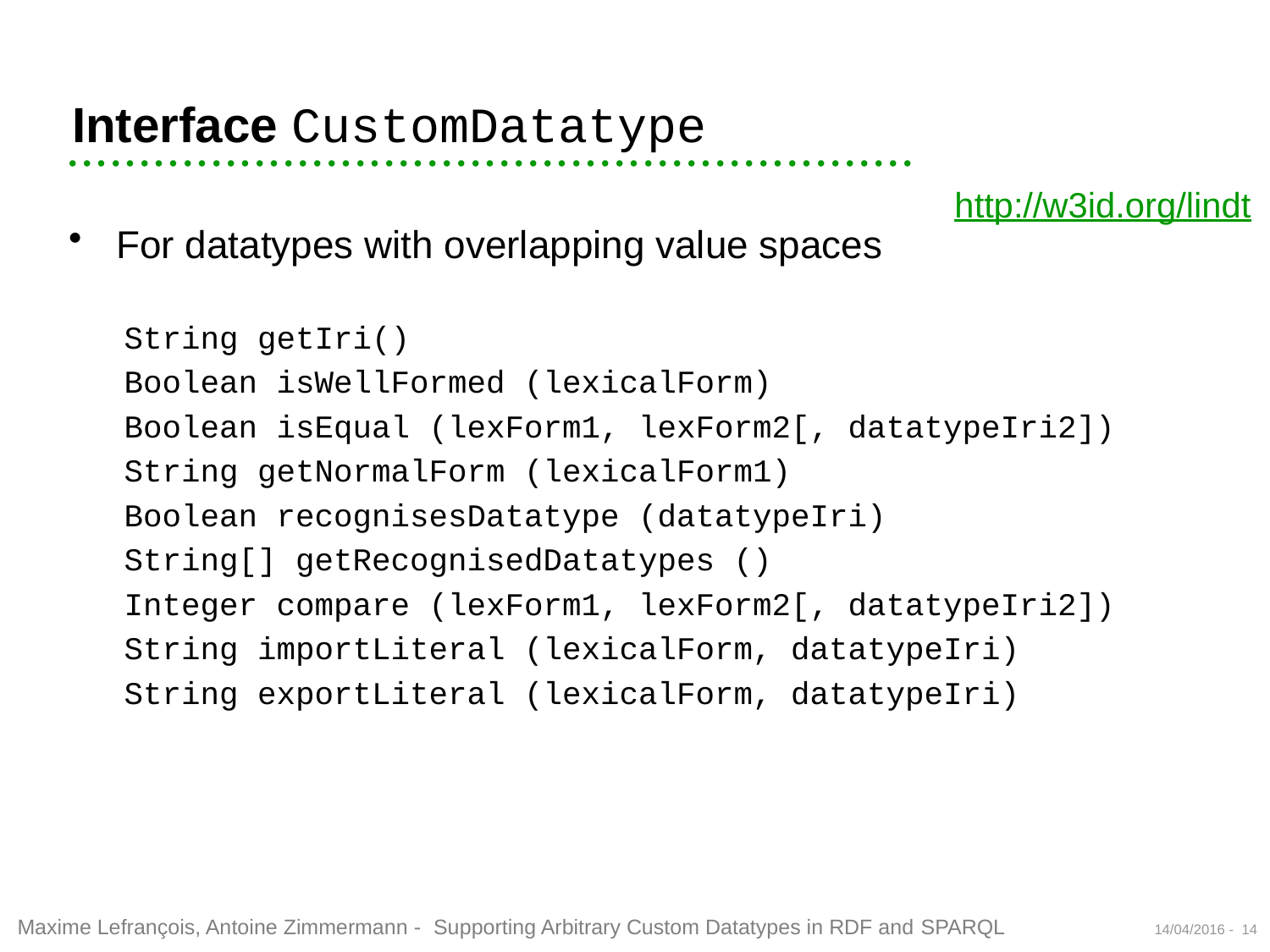

# Interface CustomDatatype
http://w3id.org/lindt
For datatypes with overlapping value spaces

String getIri()
Boolean isWellFormed (lexicalForm)
Boolean isEqual (lexForm1, lexForm2[, datatypeIri2])
String getNormalForm (lexicalForm1)
Boolean recognisesDatatype (datatypeIri)
String[] getRecognisedDatatypes ()
Integer compare (lexForm1, lexForm2[, datatypeIri2])
String importLiteral (lexicalForm, datatypeIri)
String exportLiteral (lexicalForm, datatypeIri)